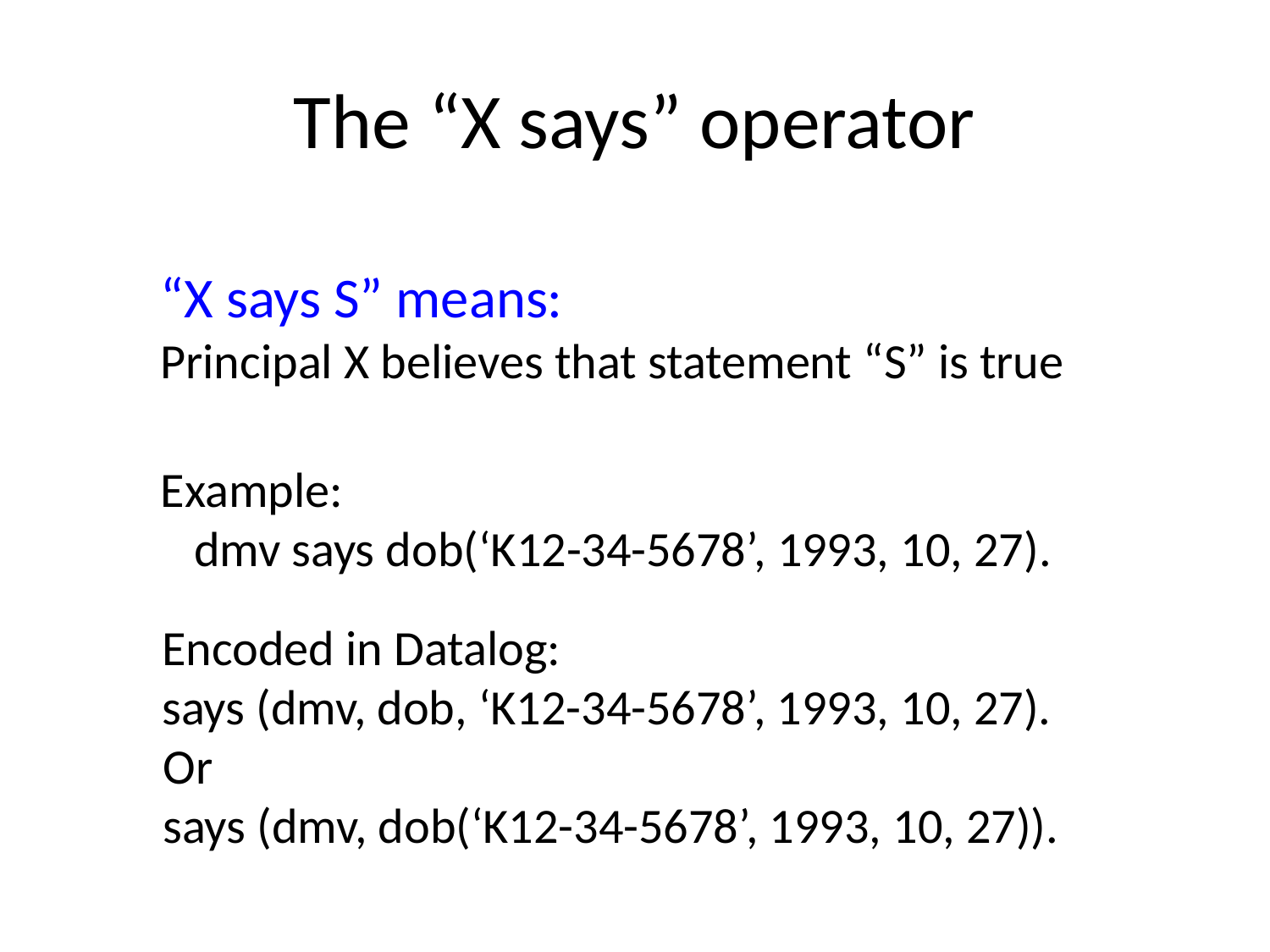

# The “X says” operator
“X says S” means:
Principal X believes that statement “S” is true
Example:
   dmv says dob(‘K12-34-5678’, 1993, 10, 27).
Encoded in Datalog:
says (dmv, dob, ‘K12-34-5678’, 1993, 10, 27).
Or
says (dmv, dob(‘K12-34-5678’, 1993, 10, 27)).